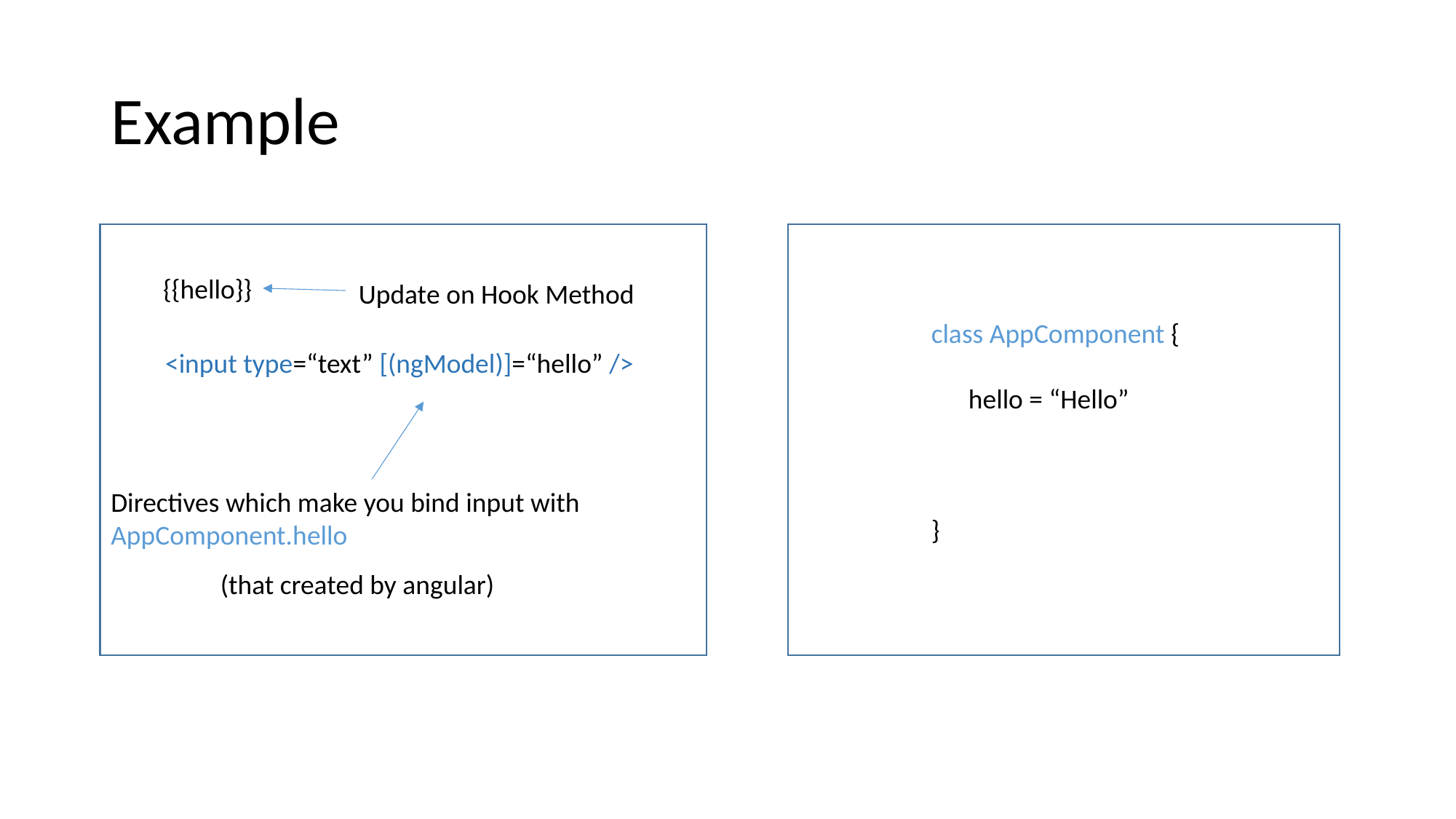

# Example

{{hello}}
Update on Hook Method
class AppComponent {

      hello = “Hello”

}
<input type=“text” [(ngModel)]=“hello” />
Directives which make you bind input with AppComponent.hello
(that created by angular)